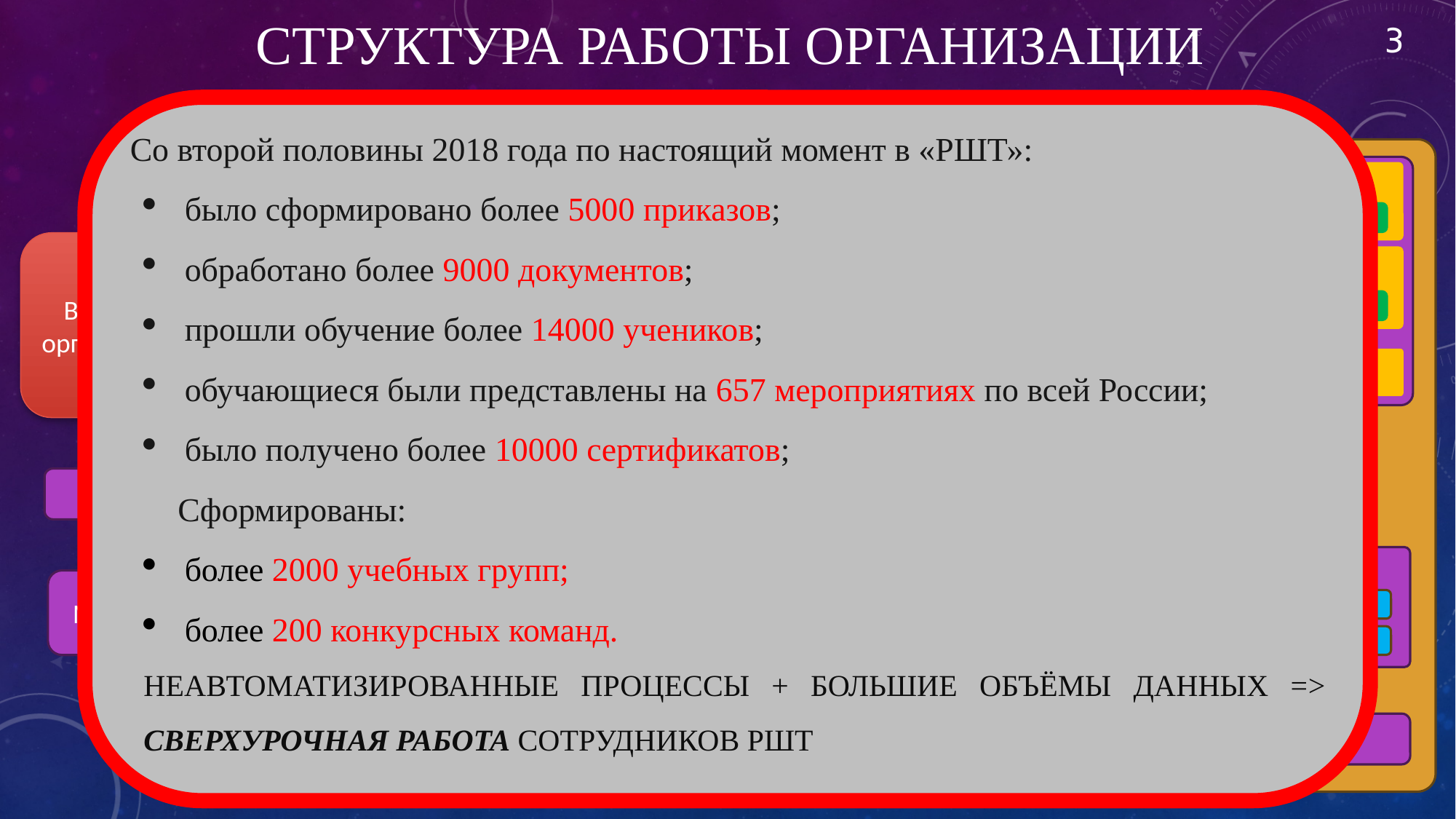

3
# Структура работы ОРГАНИЗАЦИИ
Со второй половины 2018 года по настоящий момент в «РШТ»:
было сформировано более 5000 приказов;
обработано более 9000 документов;
прошли обучение более 14000 учеников;
обучающиеся были представлены на 657 мероприятиях по всей России;
было получено более 10000 сертификатов;
Сформированы:
более 2000 учебных групп;
более 200 конкурсных команд.
НЕАВТОМАТИЗИРОВАННЫЕ ПРОЦЕССЫ + БОЛЬШИЕ ОБЪЁМЫ ДАННЫХ => СВЕРХУРОЧНАЯ РАБОТА СОТРУДНИКОВ РШТ

Отдел «РШТ»
Учебная группа
Урок

Приказ об обр. деятельности
Явка
Ученик

Внешняя организация
Ученик
Урок
Входящий документ
Ученик

Явка

Ученик
Исходящий документ
Сертификат

Ученик
Приказ об осн. деятельности

Учебный план
Сертификат

Команда

Приказ об участии
Акт об участии
Мероприятие

Ученик

Ученик

Сертификат
Мероприятие